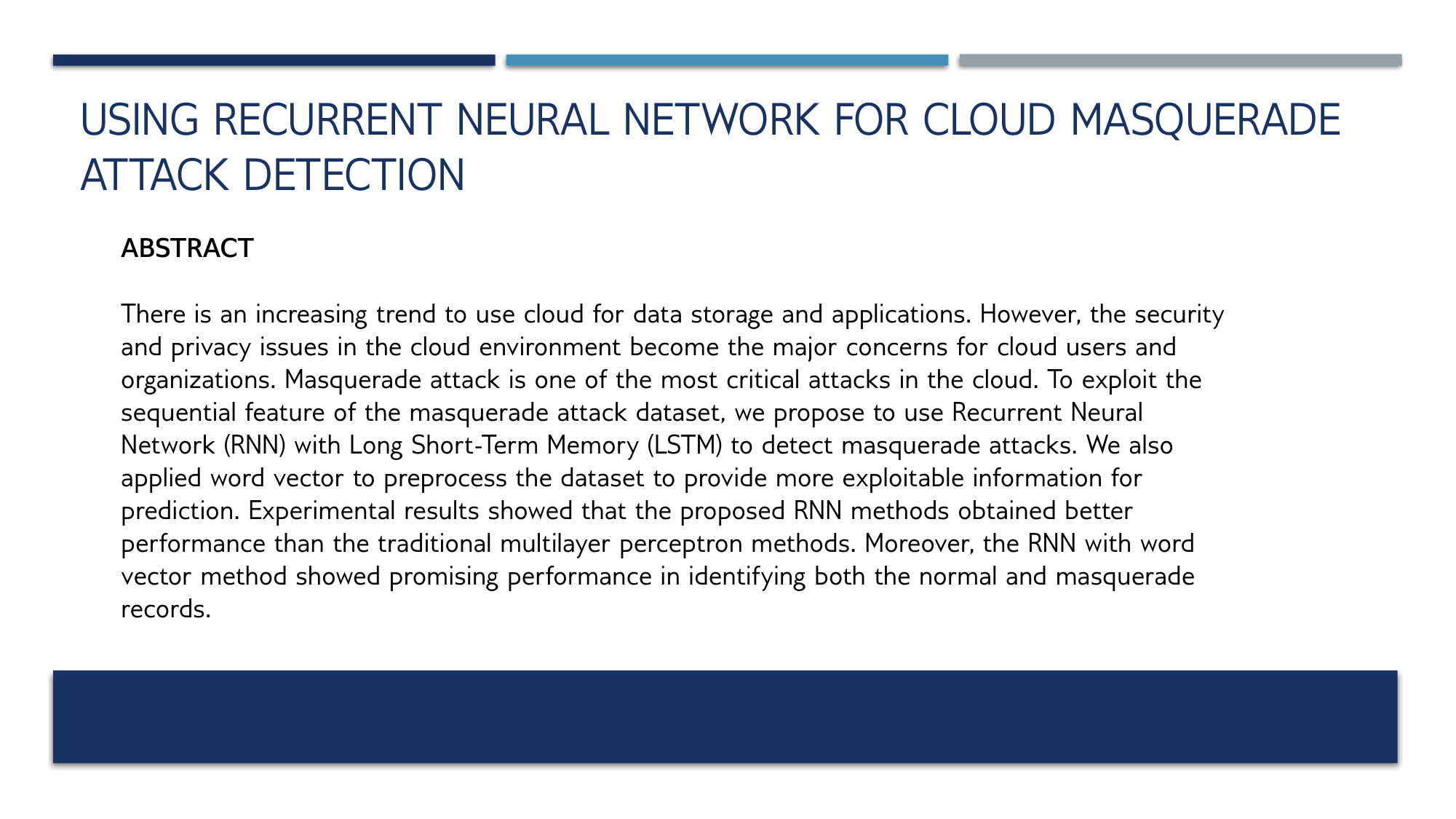

Using Recurrent Neural Network for Cloud Masquerade Attack Detection
ASE 2018

ABSTRACT

There is an increasing trend to use cloud for data storage and applications. However, the security and privacy issues in the cloud environment become the major concerns for cloud users and organizations. Masquerade attack is one of the most critical attacks in the cloud. To exploit the sequential feature of the masquerade attack dataset, we propose to use Recurrent Neural Network (RNN) with Long Short-Term Memory (LSTM) to detect masquerade attacks. We also applied word vector to preprocess the dataset to provide more exploitable information for prediction. Experimental results showed that the proposed RNN methods obtained better performance than the traditional multilayer perceptron methods. Moreover, the RNN with word vector method showed promising performance in identifying both the normal and masquerade records.
Thank you